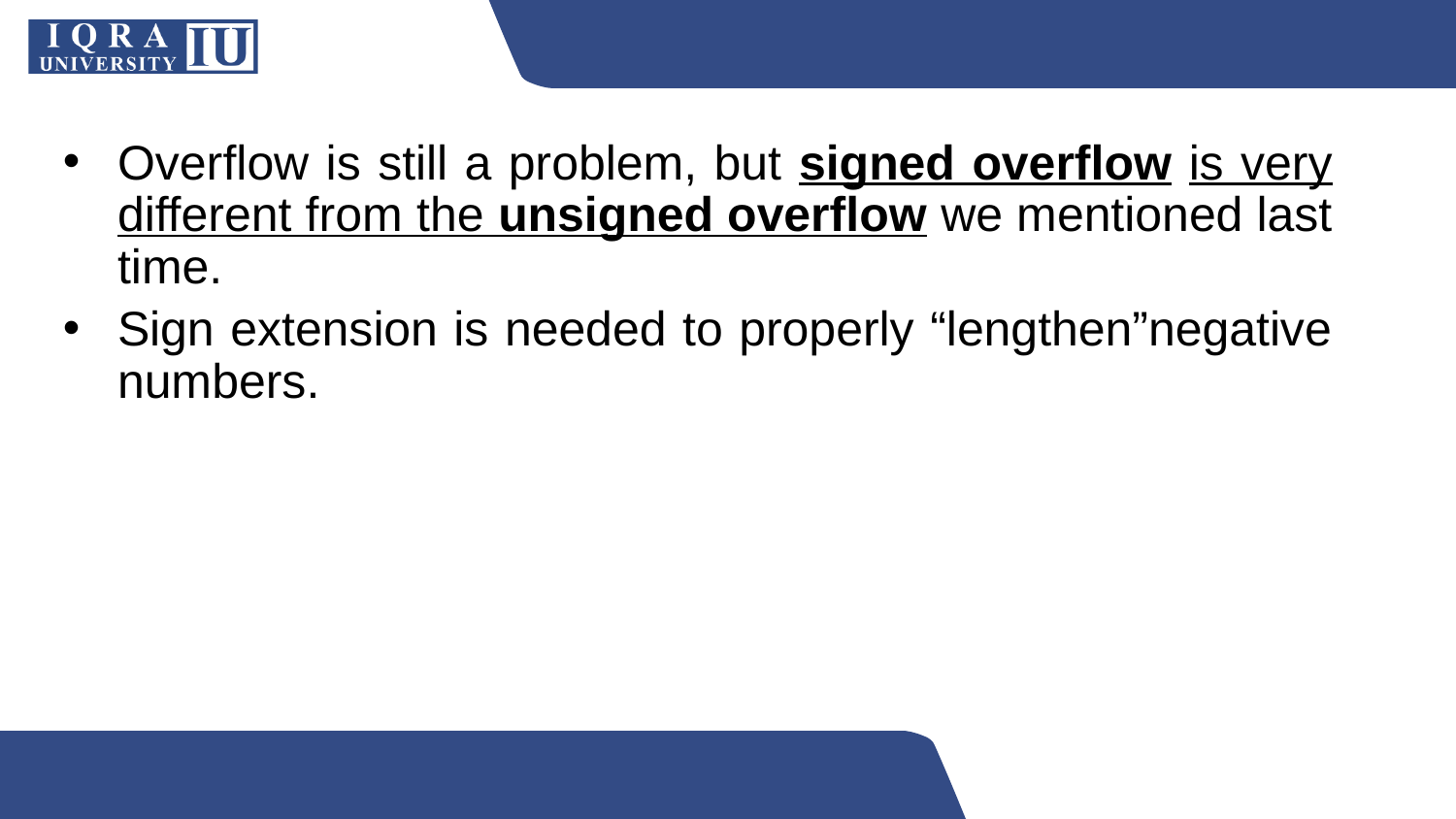

Overflow is still a problem, but signed overflow is very different from the unsigned overflow we mentioned last time.
Sign extension is needed to properly “lengthen”negative numbers.